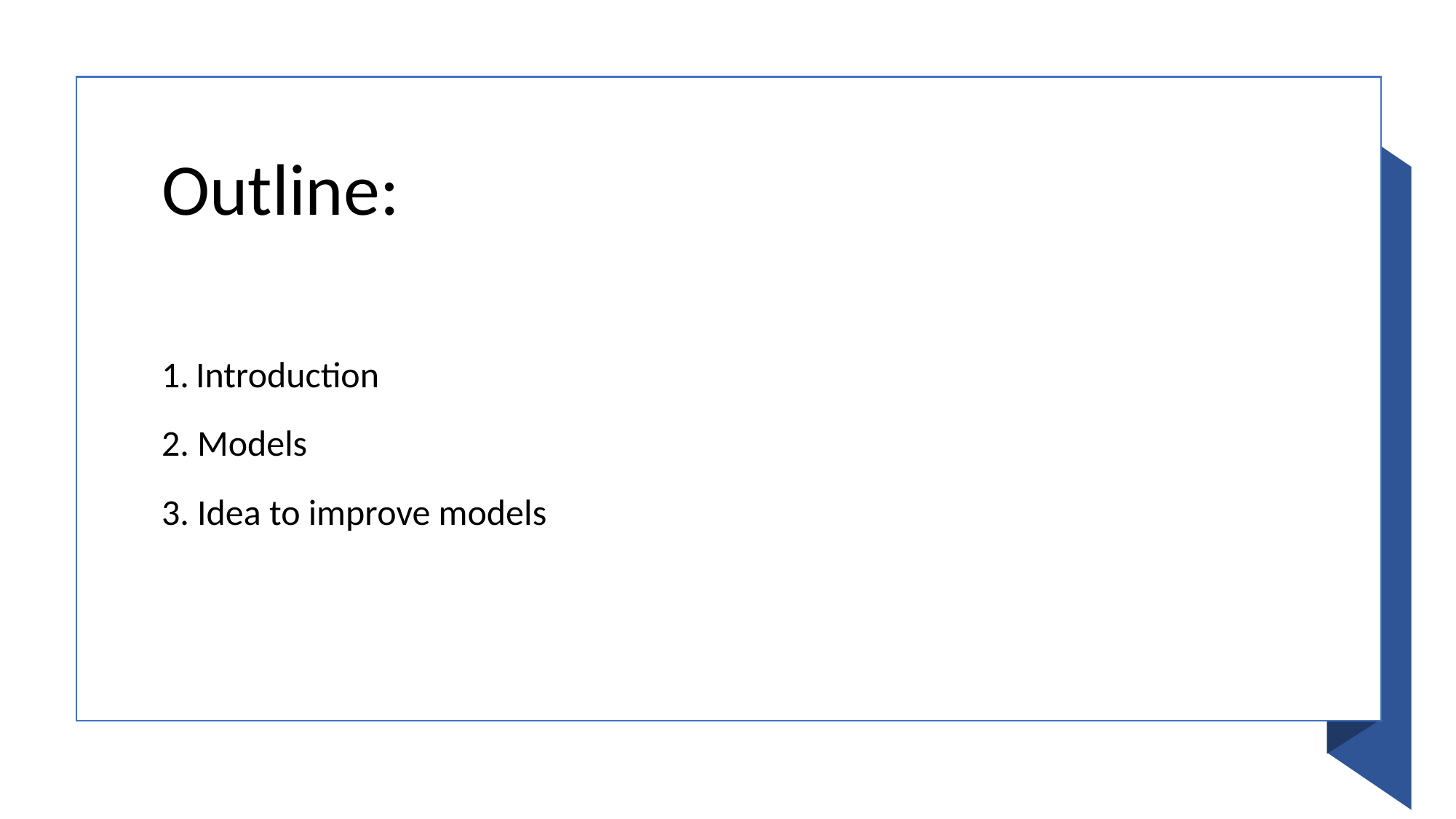

Outline:
Introduction
2. Models
3. Idea to improve models